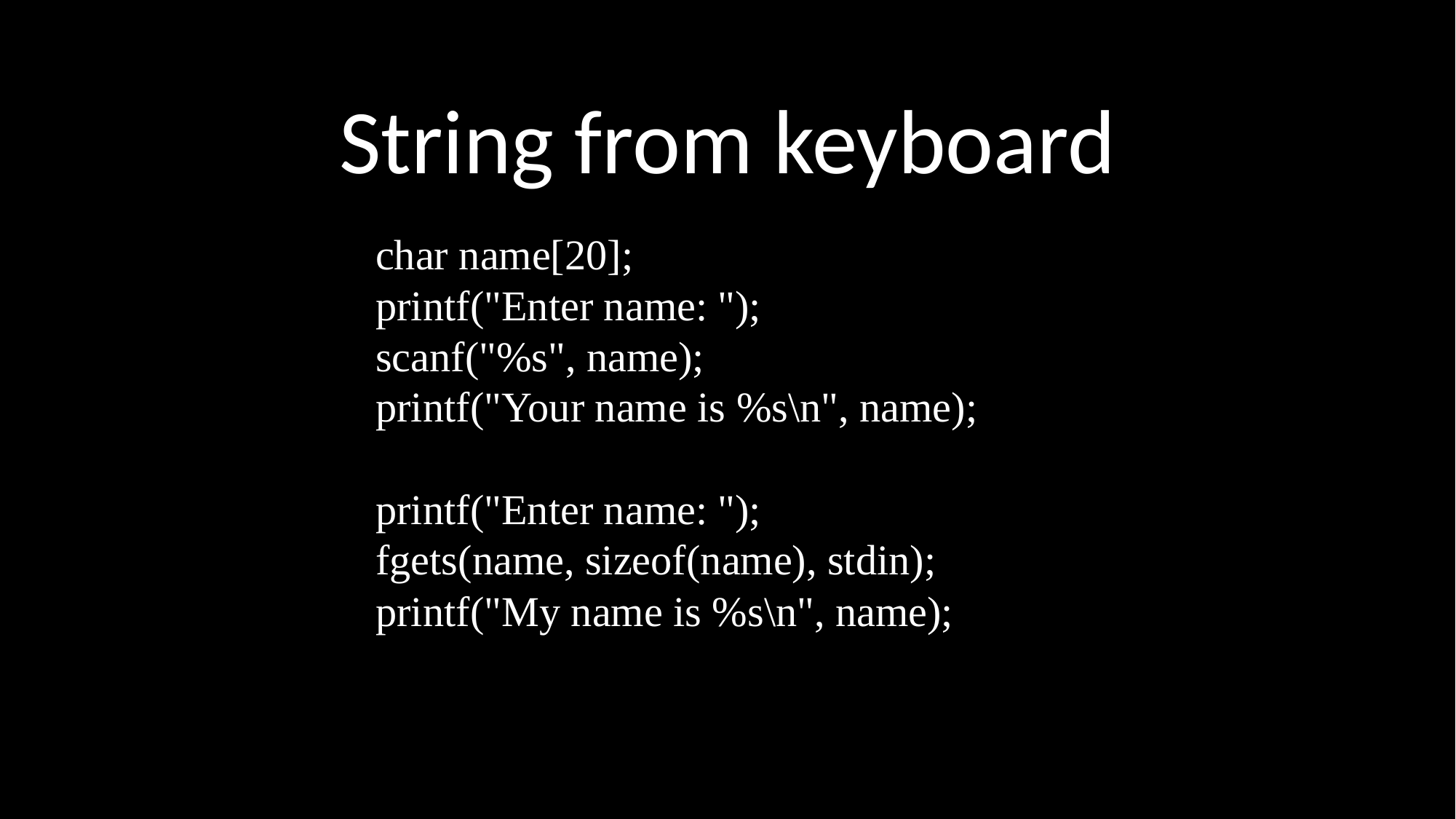

String from keyboard
char name[20];
printf("Enter name: ");
scanf("%s", name);
printf("Your name is %s\n", name);

printf("Enter name: ");
fgets(name, sizeof(name), stdin);
printf("My name is %s\n", name);